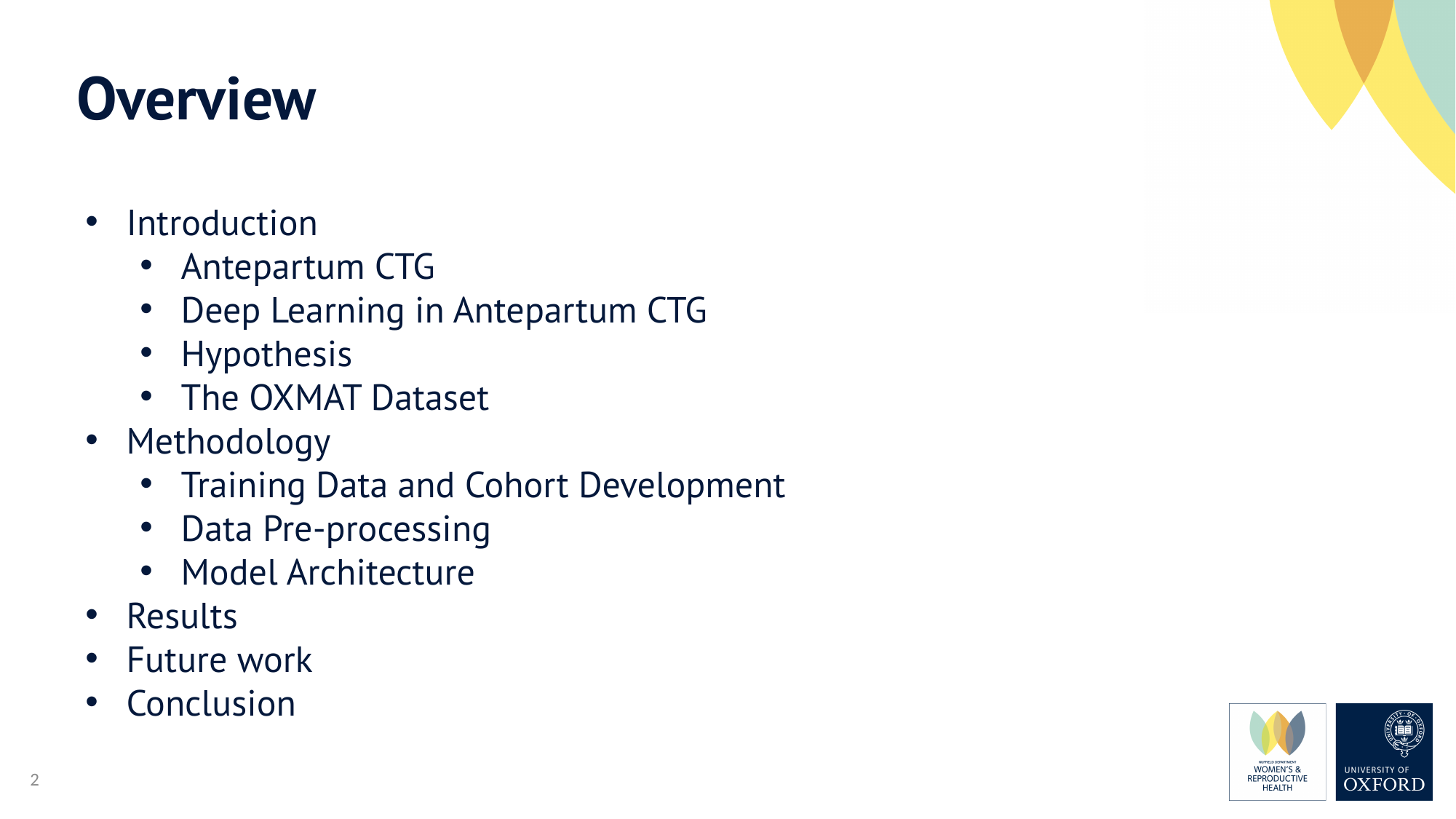

Overview
Introduction
Antepartum CTG
Deep Learning in Antepartum CTG
Hypothesis
The OXMAT Dataset
Methodology
Training Data and Cohort Development
Data Pre-processing
Model Architecture
Results
Future work
Conclusion
2